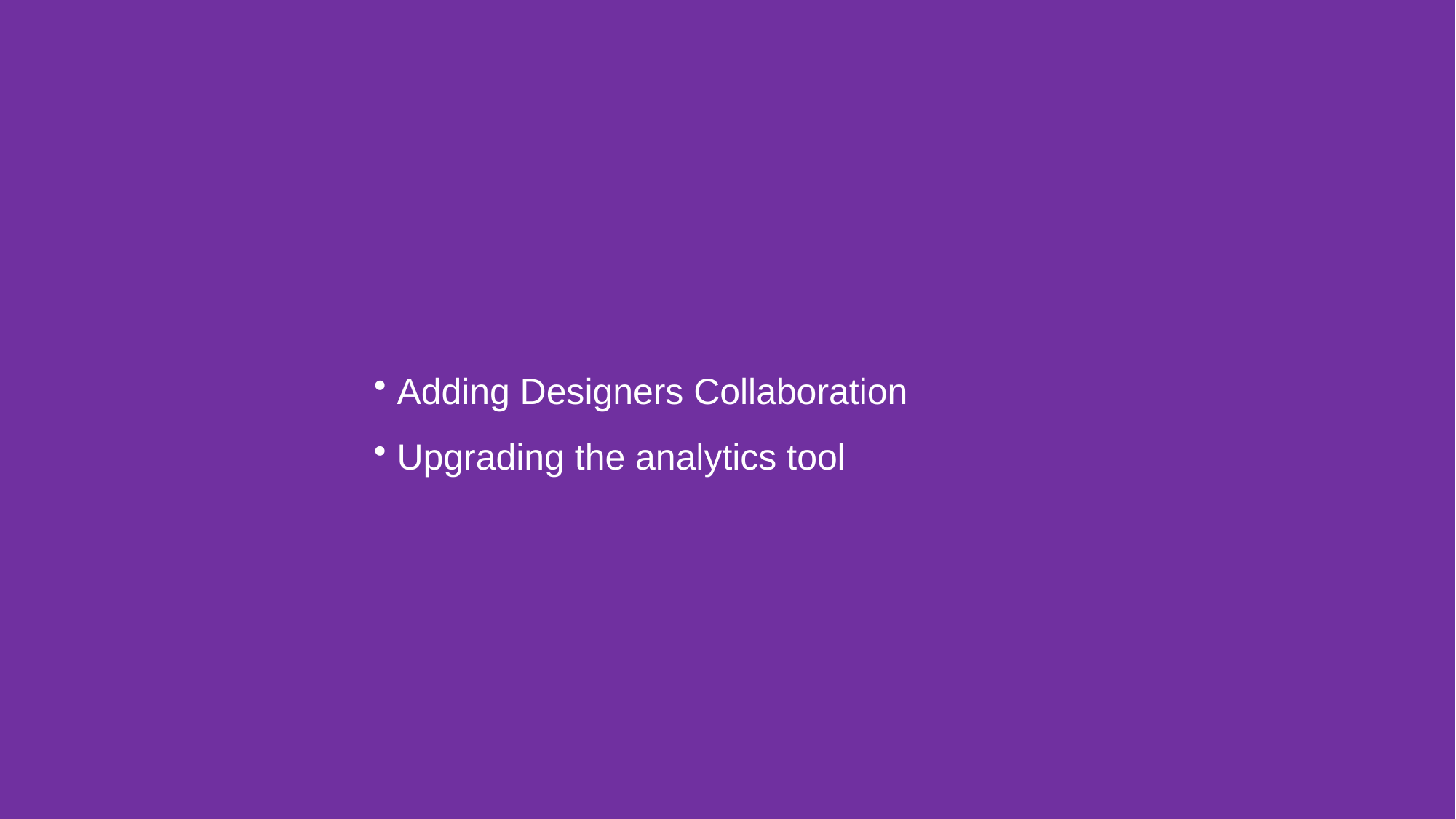

Adding Designers Collaboration
 Upgrading the analytics tool